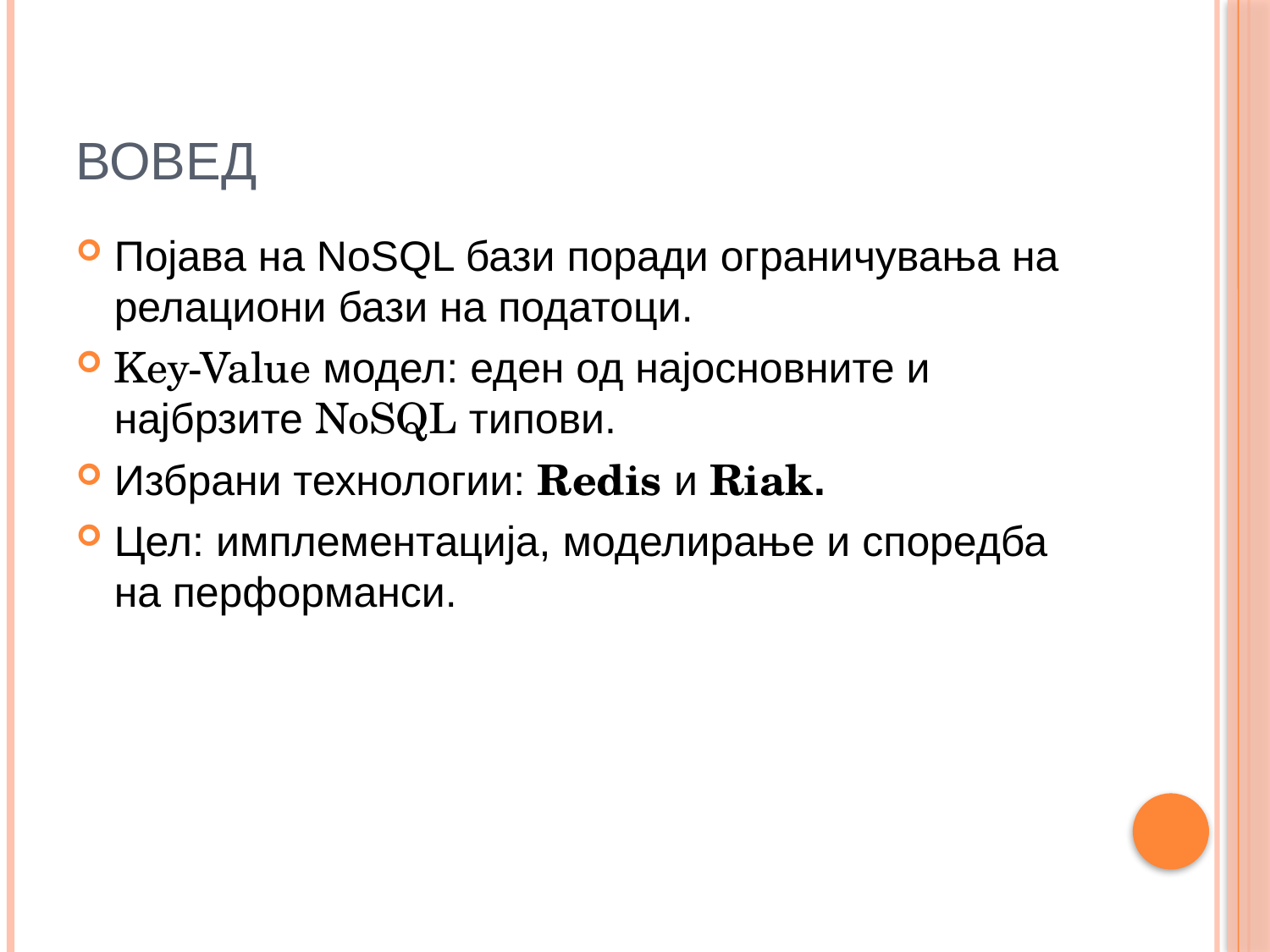

# Вовед
Појава на NoSQL бази поради ограничувања на релациони бази на податоци.
Key-Value модел: еден од најосновните и најбрзите NoSQL типови.
Избрани технологии: Redis и Riak.
Цел: имплементација, моделирање и споредба на перформанси.